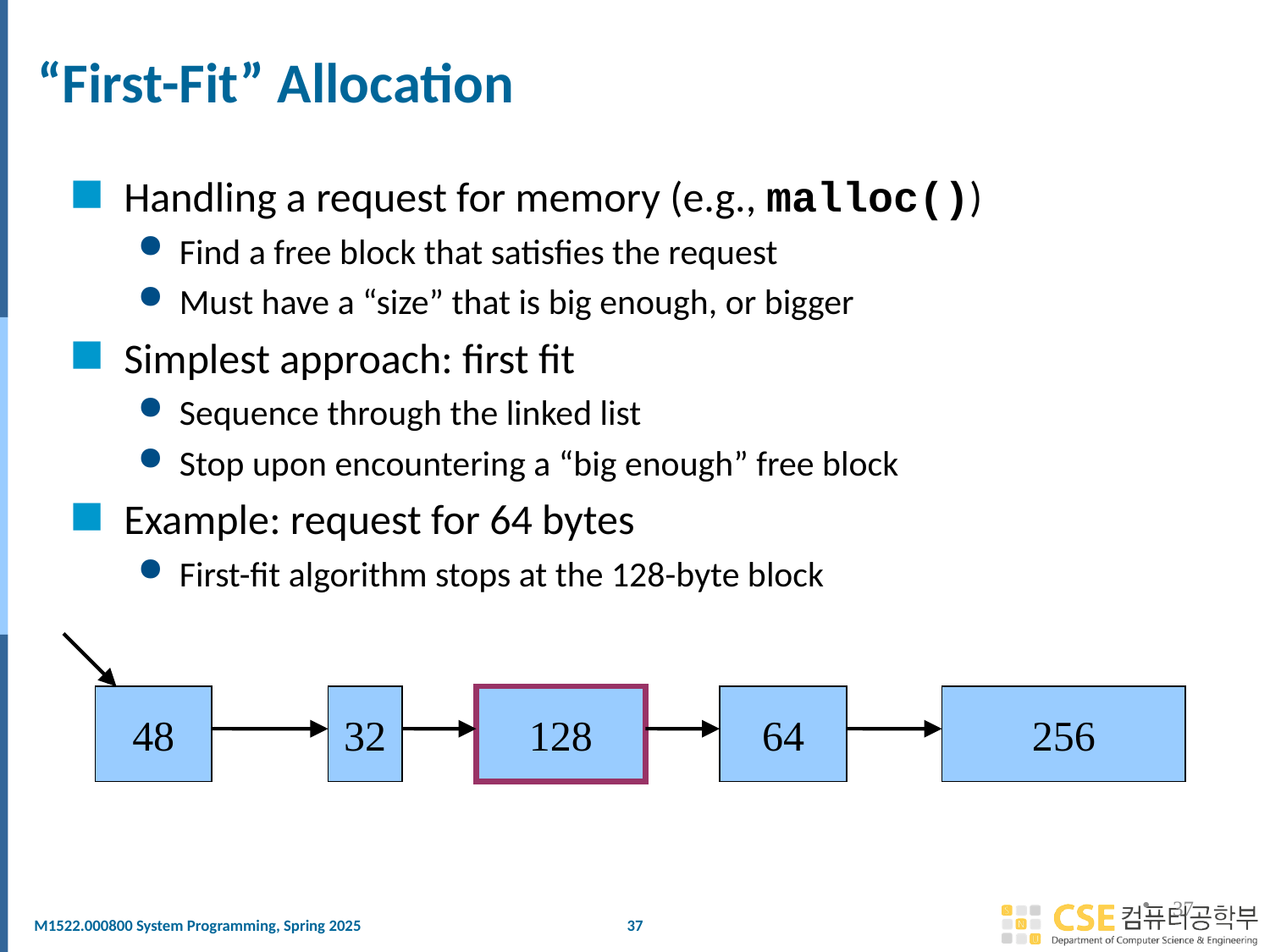

# “First-Fit” Allocation
Handling a request for memory (e.g., malloc())
Find a free block that satisfies the request
Must have a “size” that is big enough, or bigger
Simplest approach: first fit
Sequence through the linked list
Stop upon encountering a “big enough” free block
Example: request for 64 bytes
First-fit algorithm stops at the 128-byte block

48
32
128
64
256

37